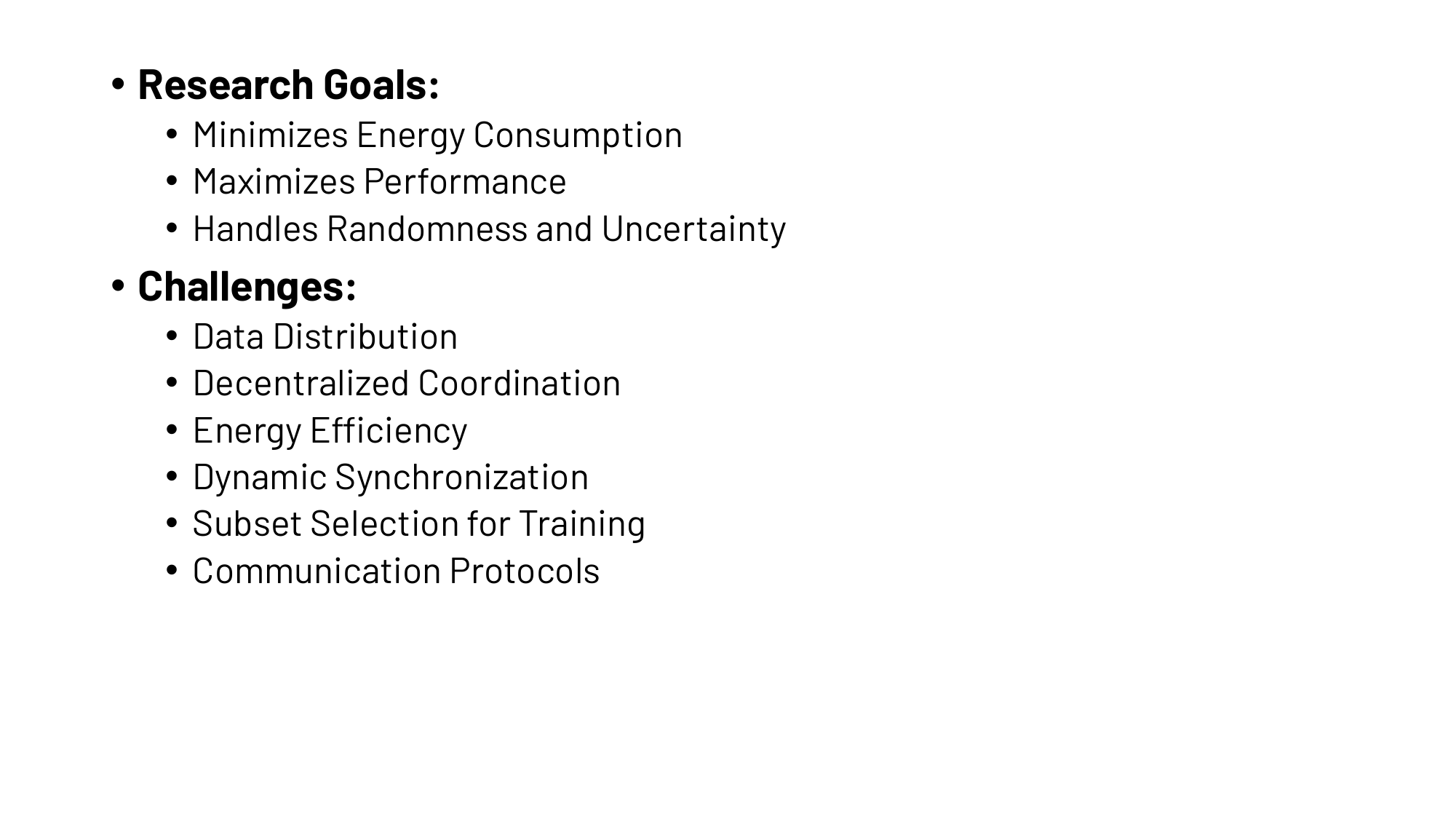

Research Goals:
Minimizes Energy Consumption
Maximizes Performance
Handles Randomness and Uncertainty
Challenges:
Data Distribution
Decentralized Coordination
Energy Efficiency
Dynamic Synchronization
Subset Selection for Training
Communication Protocols